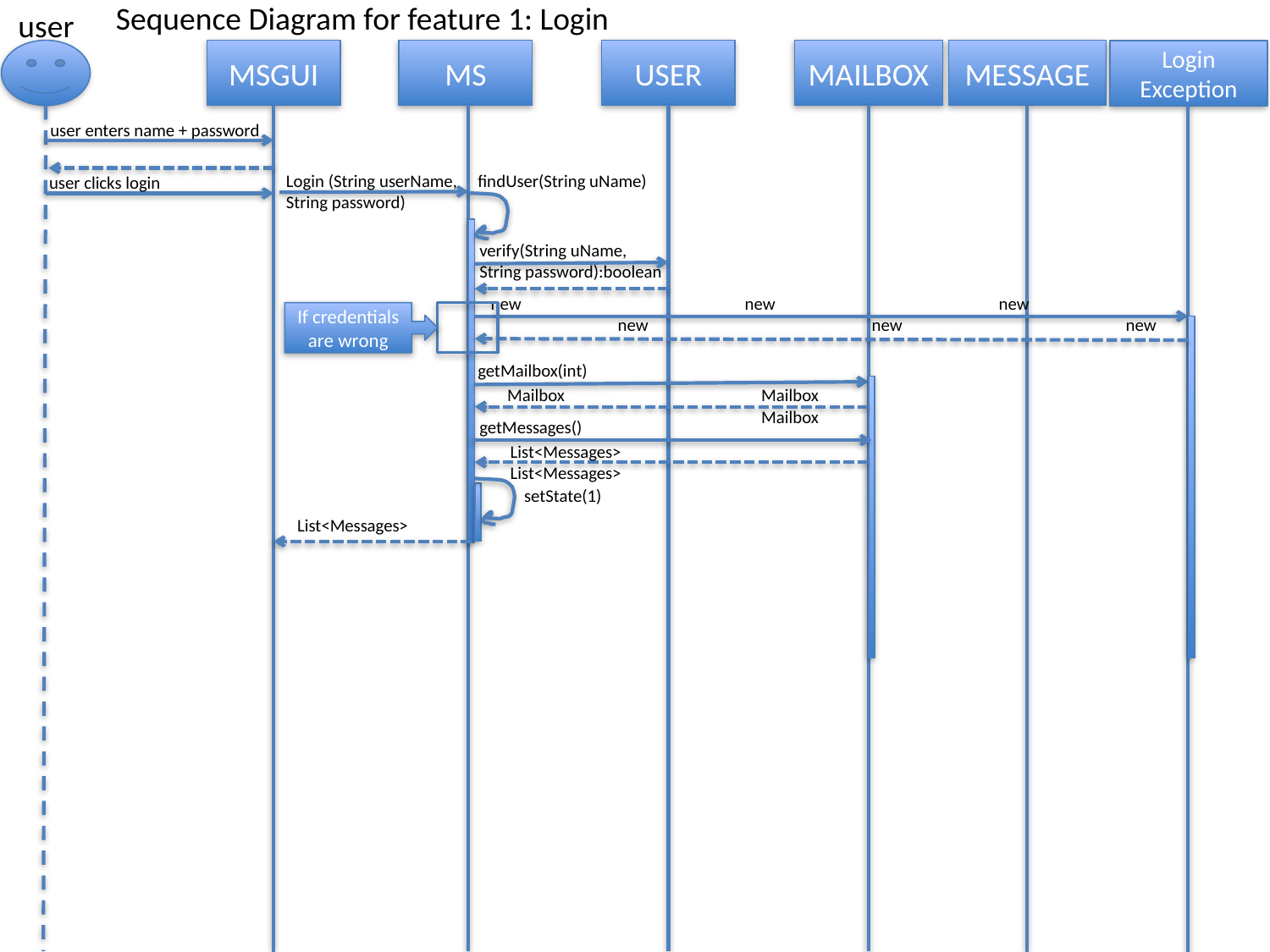

user
Sequence Diagram for feature 1: Login

MSGUI
MS
USER
MAILBOX
MESSAGE
Login Exception
user enters name + password
Login (String userName,
String password)
findUser(String uName)
user clicks login

verify(String uName,
String password):boolean
new 		new		new		new		new		new
If credentials are wrong

getMailbox(int)

Mailbox		Mailbox		Mailbox
getMessages()
List<Messages>		List<Messages>
setState(1)

List<Messages>